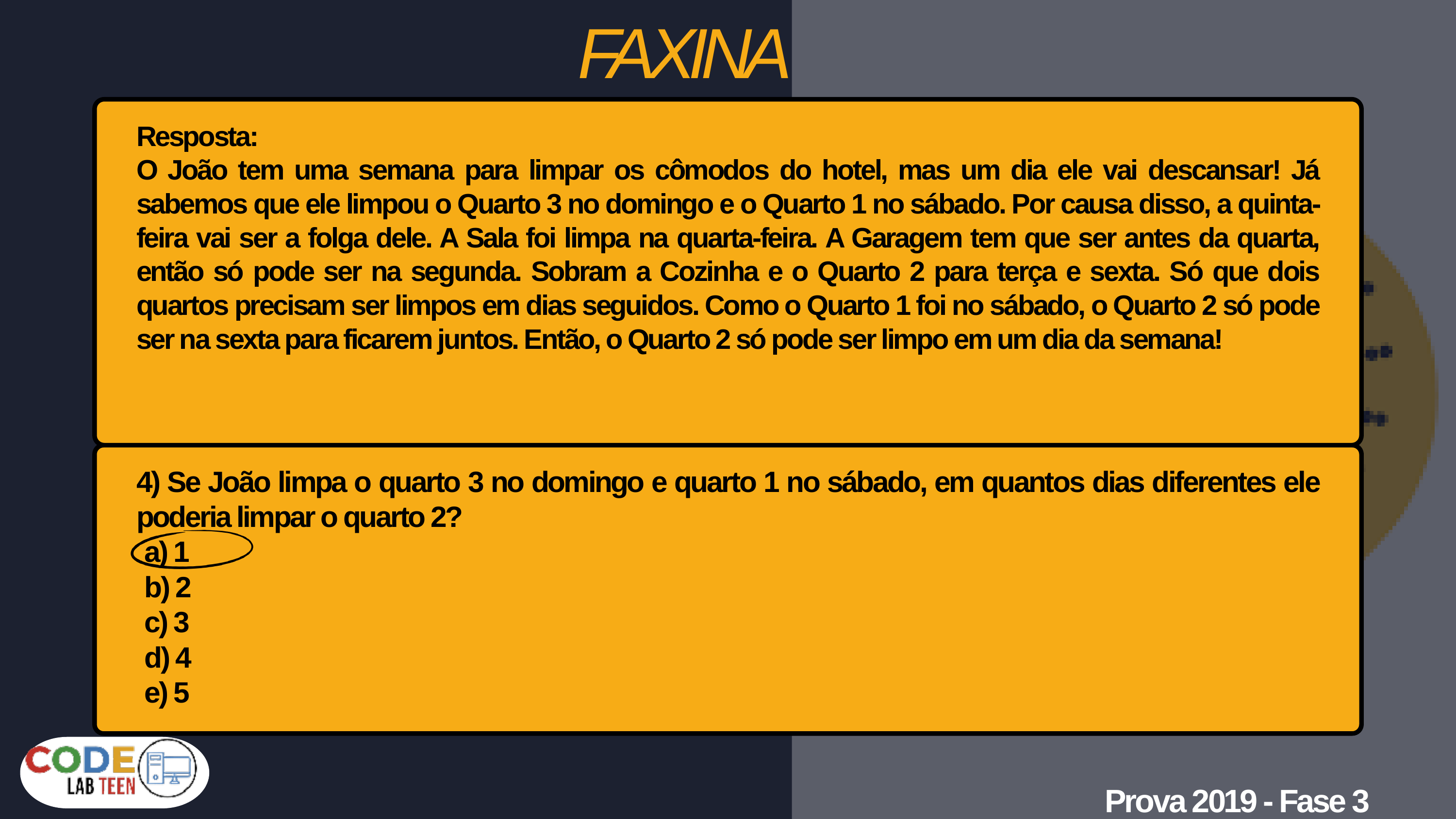

FAXINA

Resposta:
O João tem uma semana para limpar os cômodos do hotel, mas um dia ele vai descansar! Já sabemos que ele limpou o Quarto 3 no domingo e o Quarto 1 no sábado. Por causa disso, a quinta-feira vai ser a folga dele. A Sala foi limpa na quarta-feira. A Garagem tem que ser antes da quarta, então só pode ser na segunda. Sobram a Cozinha e o Quarto 2 para terça e sexta. Só que dois quartos precisam ser limpos em dias seguidos. Como o Quarto 1 foi no sábado, o Quarto 2 só pode ser na sexta para ficarem juntos. Então, o Quarto 2 só pode ser limpo em um dia da semana!

4) Se João limpa o quarto 3 no domingo e quarto 1 no sábado, em quantos dias diferentes ele poderia limpar o quarto 2?
 a) 1
 b) 2
 c) 3
 d) 4
 e) 5

Prova 2019 - Fase 3